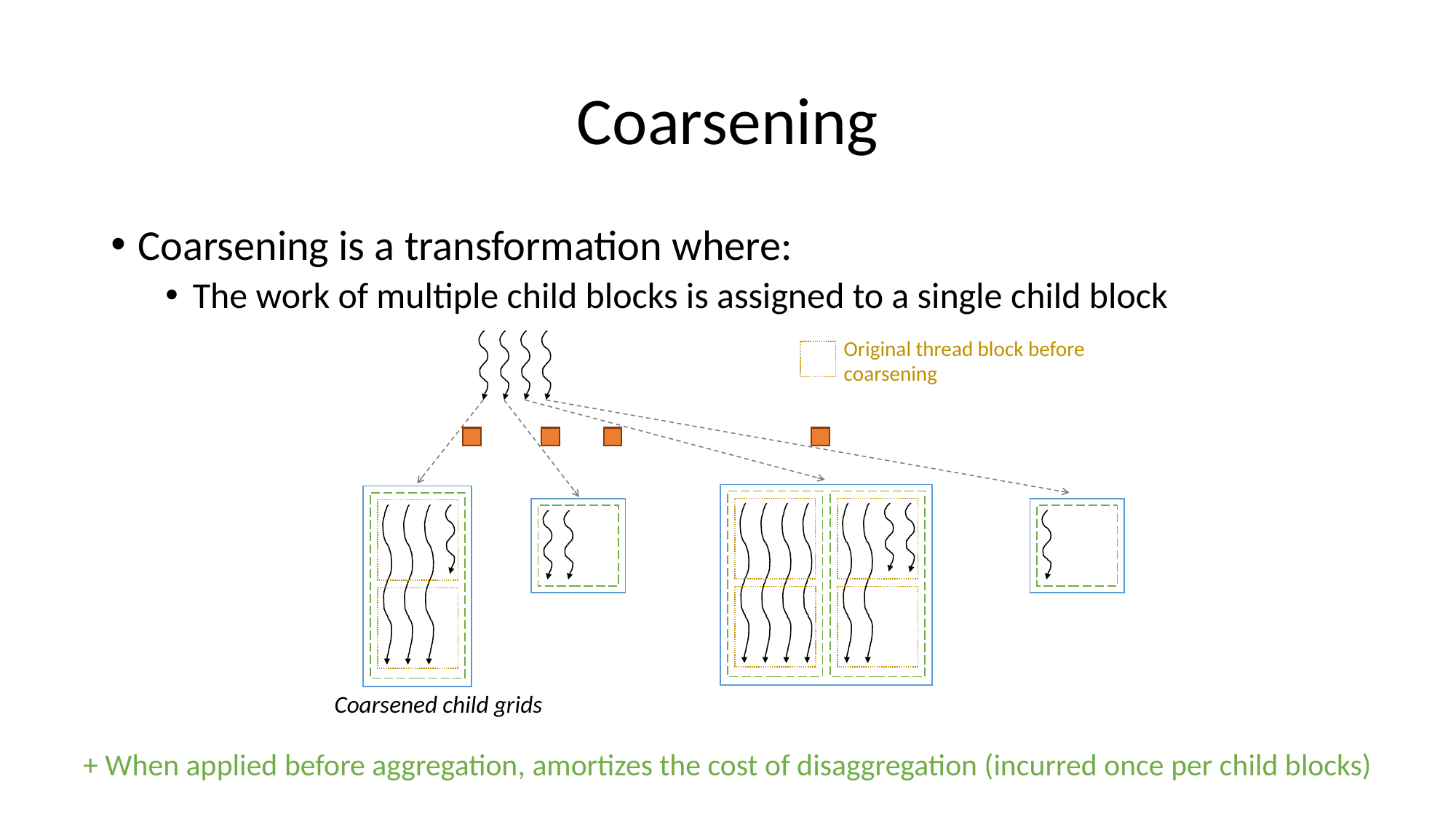

# Coarsening
Coarsening is a transformation where:
The work of multiple child blocks is assigned to a single child block
Original thread block before coarsening

Coarsened child grids
+ When applied before aggregation, amortizes the cost of disaggregation (incurred once per child blocks)